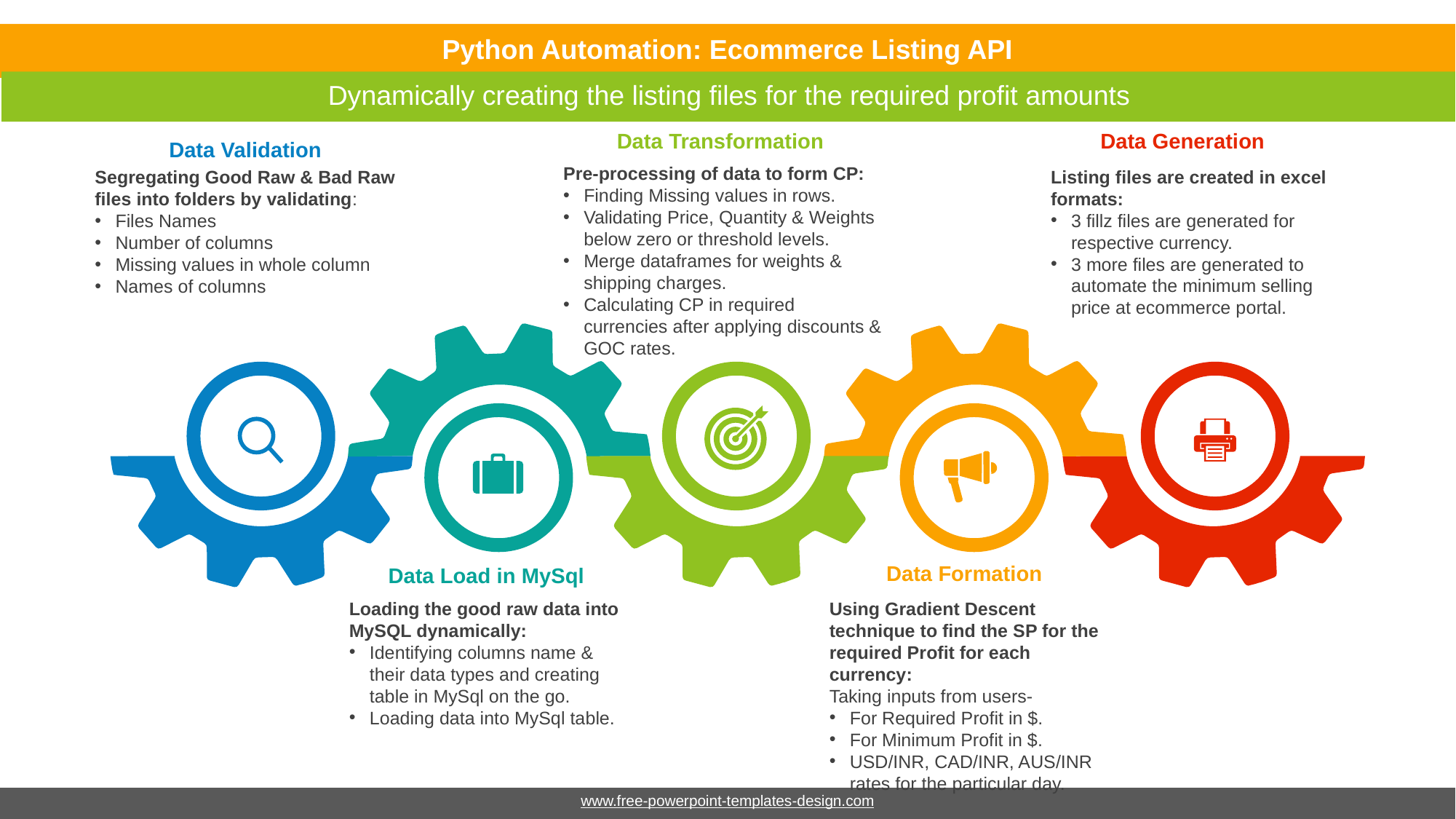

# Python Automation: Ecommerce Listing API
Dynamically creating the listing files for the required profit amounts
Data Transformation
Pre-processing of data to form CP:
Finding Missing values in rows.
Validating Price, Quantity & Weights below zero or threshold levels.
Merge dataframes for weights & shipping charges.
Calculating CP in required currencies after applying discounts & GOC rates.

Data Generation
Listing files are created in excel formats:
3 fillz files are generated for respective currency.
3 more files are generated to automate the minimum selling price at ecommerce portal.

Data Validation
Segregating Good Raw & Bad Raw files into folders by validating:
Files Names
Number of columns
Missing values in whole column
Names of columns

Data Formation
Using Gradient Descent technique to find the SP for the required Profit for each currency:
Taking inputs from users-
For Required Profit in $.
For Minimum Profit in $.
USD/INR, CAD/INR, AUS/INR rates for the particular day.

Data Load in MySql
Loading the good raw data into MySQL dynamically:
Identifying columns name & their data types and creating table in MySql on the go.
Loading data into MySql table.

www.free-powerpoint-templates-design.com